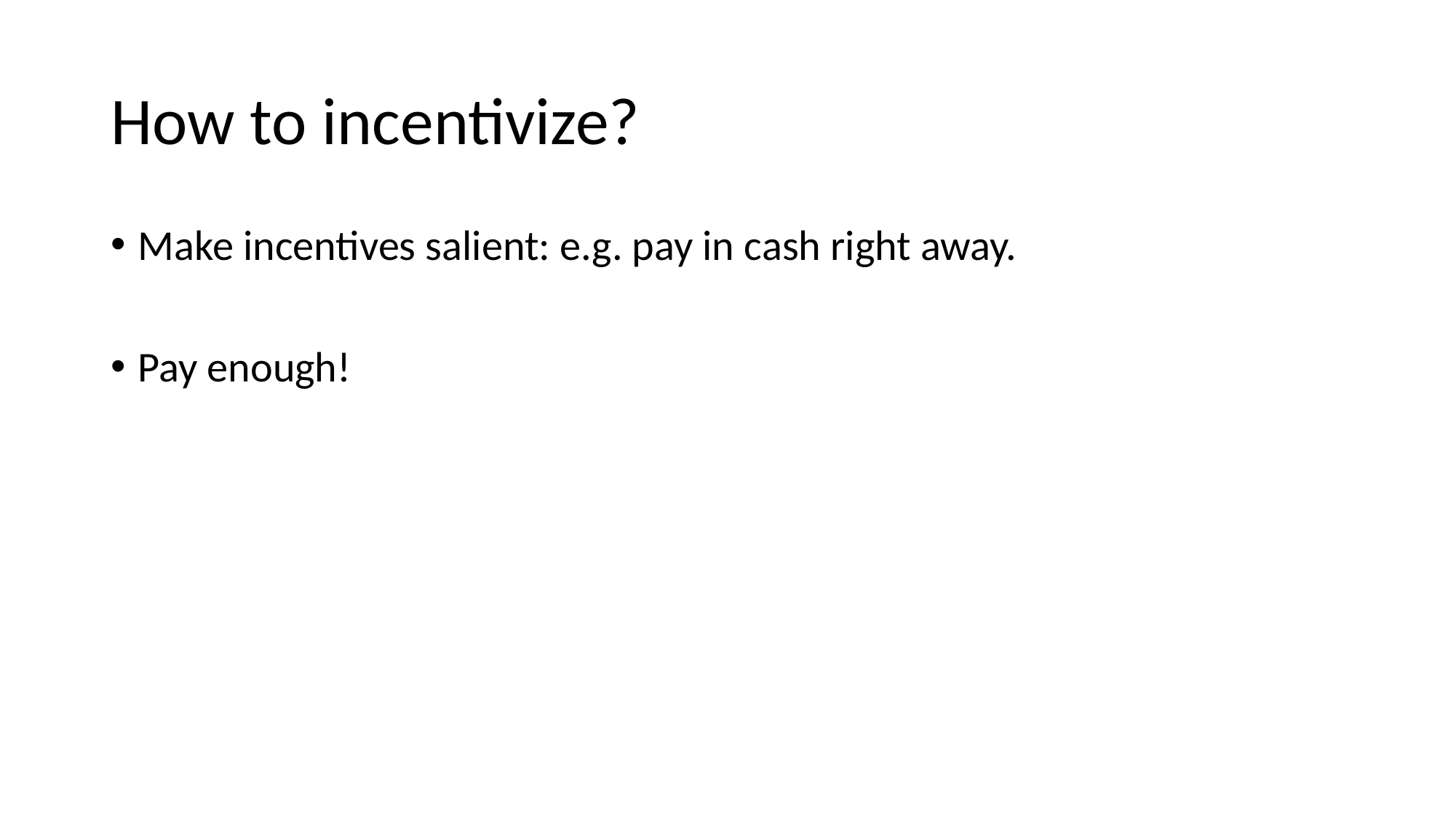

# How to incentivize?
Make incentives salient: e.g. pay in cash right away.

Pay enough!